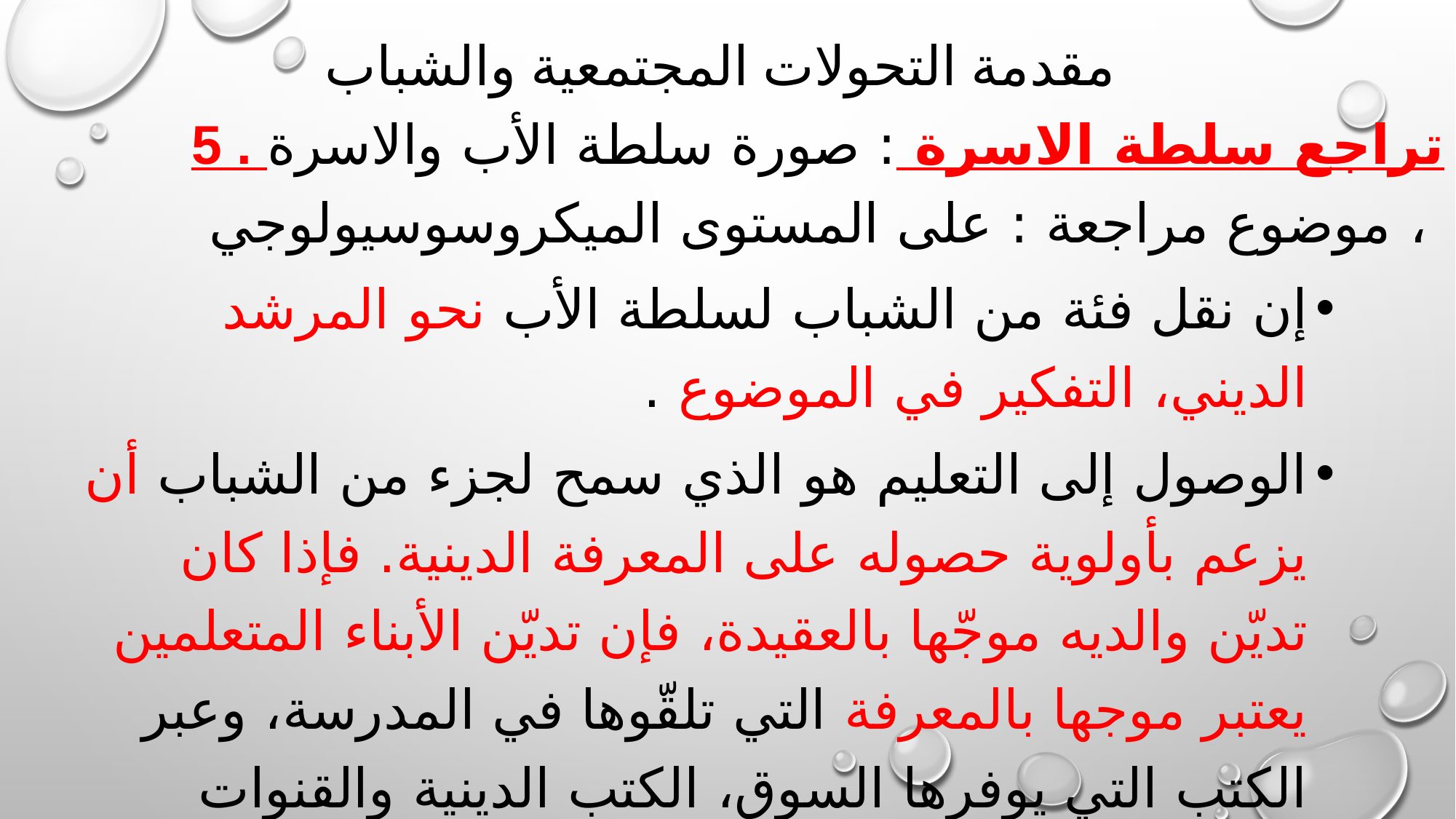

# مقدمة التحولات المجتمعية والشباب
5 . تراجع سلطة الاسرة : صورة سلطة الأب والاسرة  موضوع مراجعة : على المستوى الميكروسوسيولوجي،
إن نقل فئة من الشباب لسلطة الأب نحو المرشد الديني، التفكير في الموضوع .
الوصول إلى التعليم هو الذي سمح لجزء من الشباب أن يزعم بأولوية حصوله على المعرفة الدينية. فإذا كان تديّن والديه موجّها بالعقيدة، فإن تديّن الأبناء المتعلمين يعتبر موجها بالمعرفة التي تلقّوها في المدرسة، وعبر الكتب التي يوفرها السوق، الكتب الدينية والقنوات الاعلامية ووسائل التواصل  الأكثر انتشارا. فعبر جيل جديد بكامله نجد أنفسنا أمام بروز أشكال تديّن جديدة ليست غريبة عن التكثيف التعليمي وعن نمط التنشئة الدينية الذي تقدّمه المدرسة.